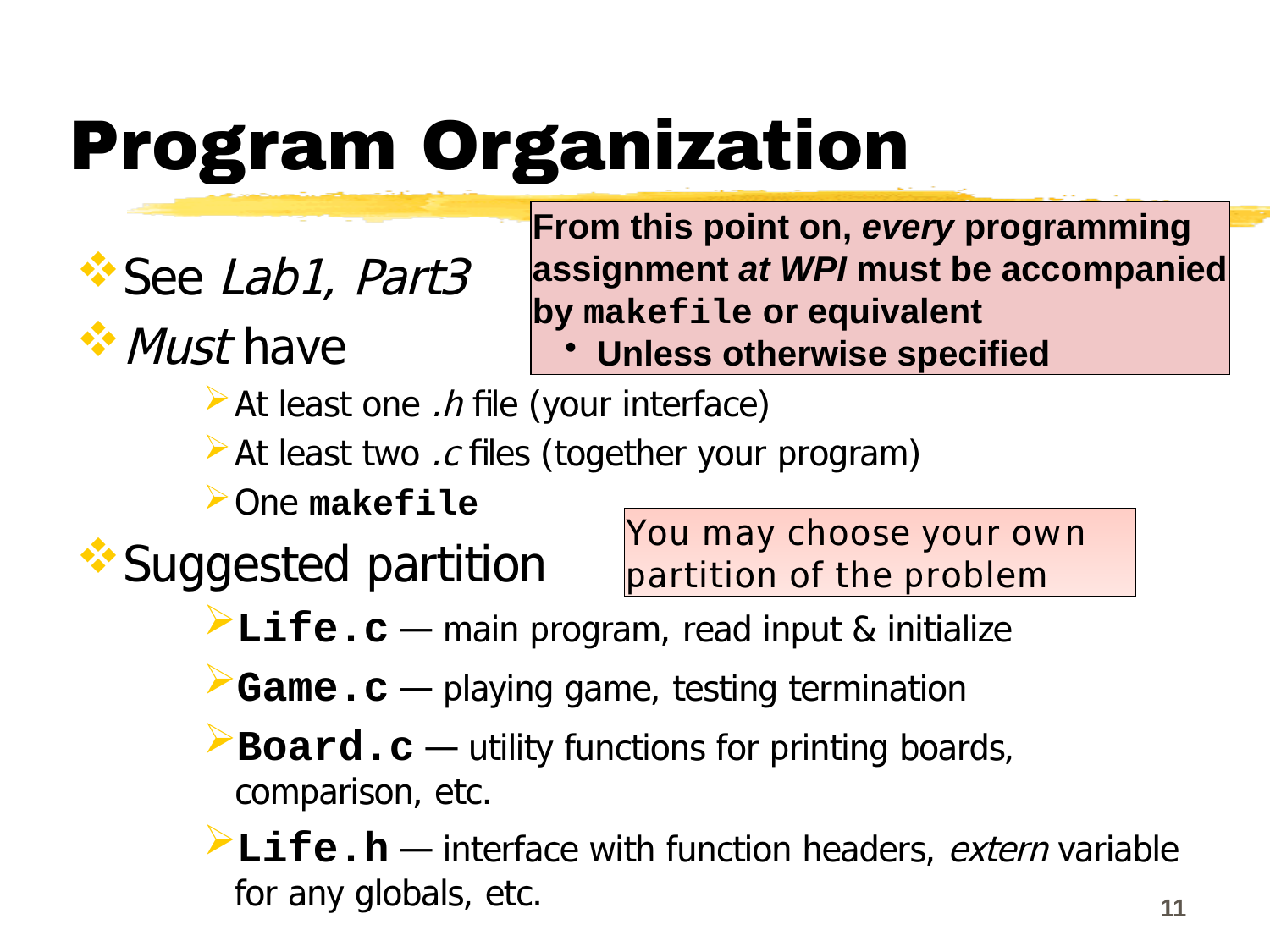

# Program Organization
From this point on, every programming
assignment at WPI must be accompanied
by makefile or equivalent
Unless otherwise specified
See Lab1, Part3
Must have
At least one .h file (your interface)
At least two .c files (together your program)
One makefile
Suggested partition
Life.c — main program, read input & initialize
Game.c — playing game, testing termination
Board.c — utility functions for printing boards, comparison, etc.
Life.h — interface with function headers, extern variable for any globals, etc.
You may choose your own
partition of the problem
11